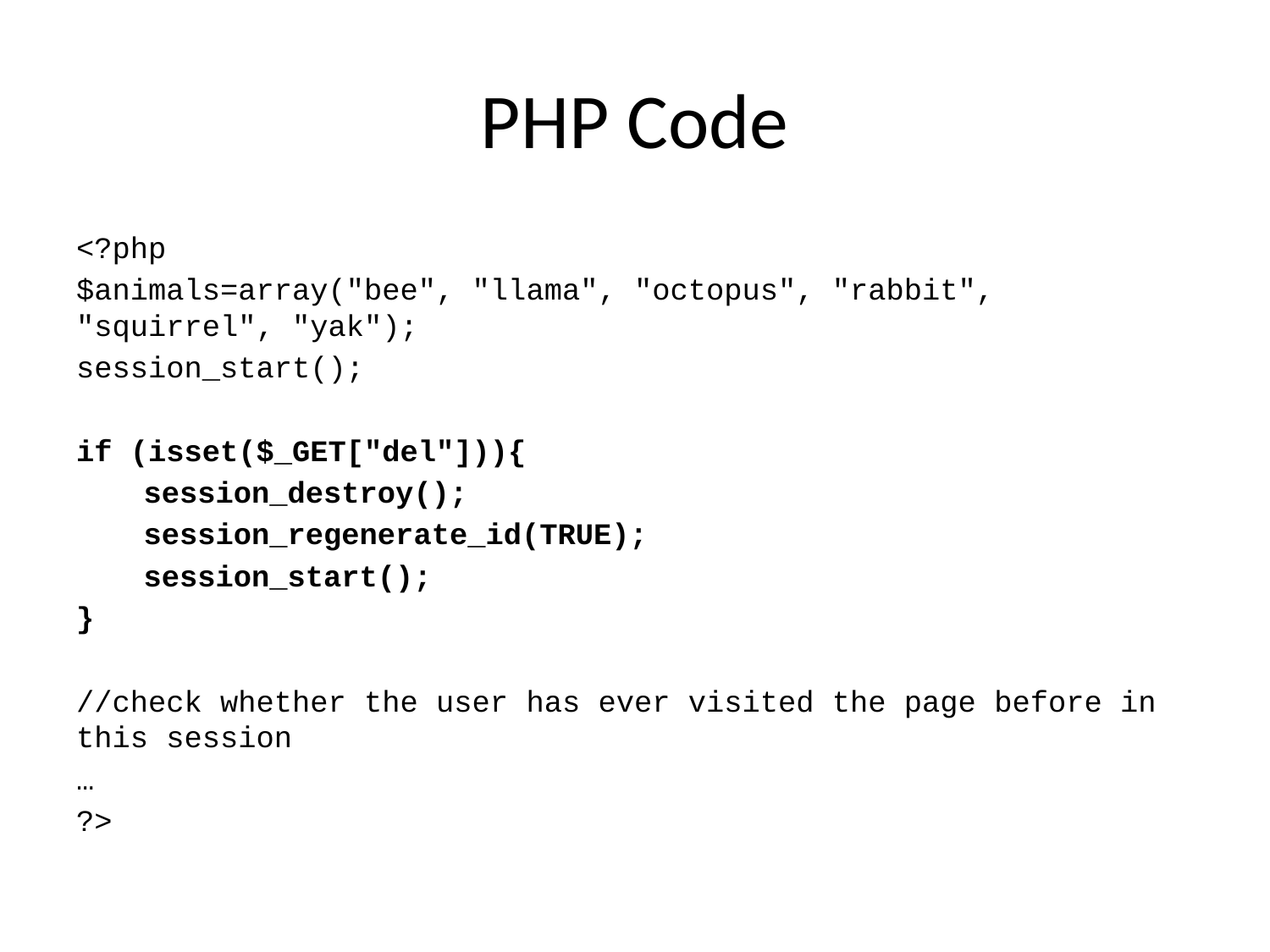

# PHP Code
<?php
$animals=array("bee", "llama", "octopus", "rabbit", "squirrel", "yak");
session_start();

if (isset($_GET["del"])){
	session_destroy();
	session_regenerate_id(TRUE);
	session_start();
}

//check whether the user has ever visited the page before in this session
…
?>